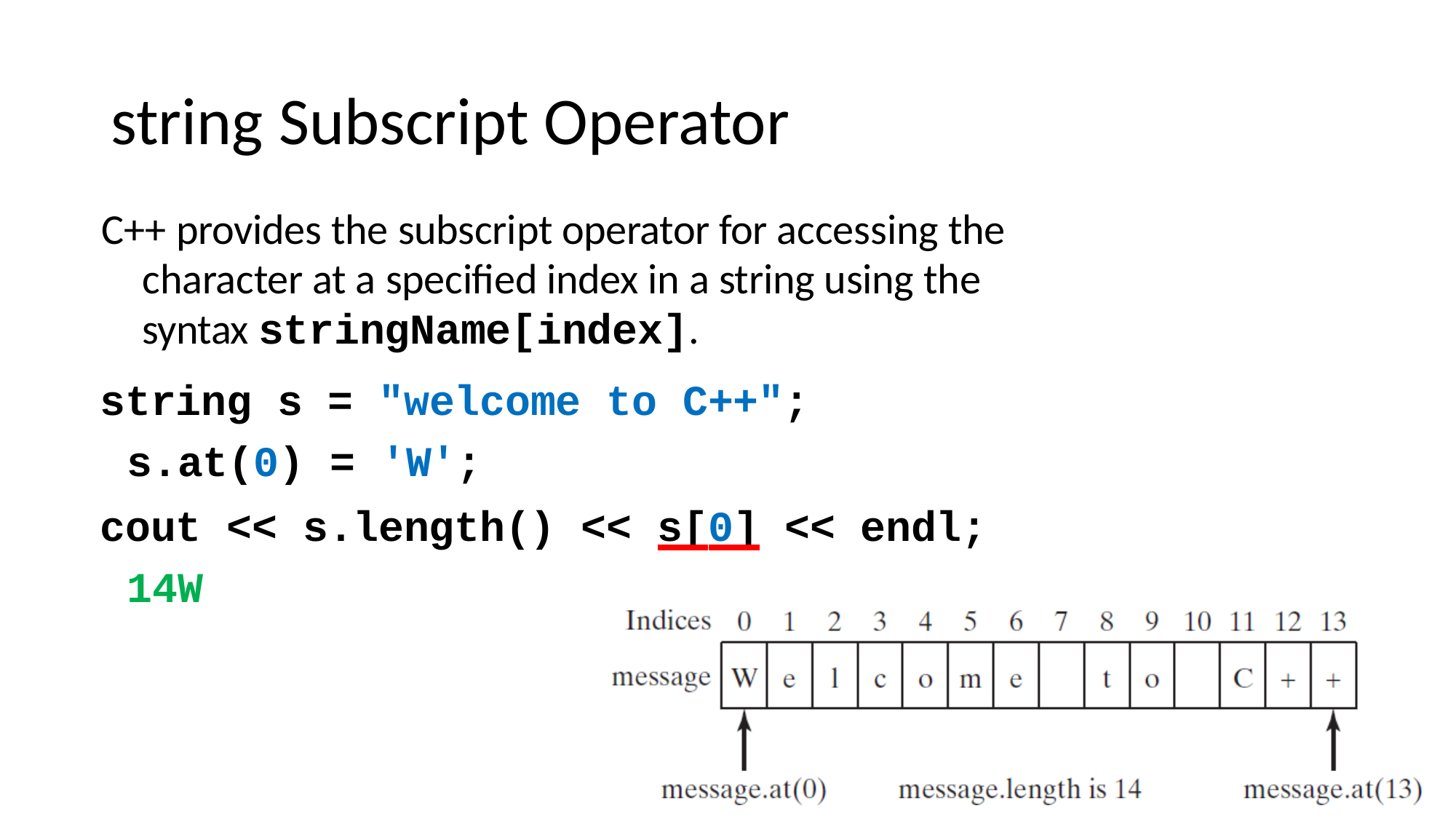

# string Subscript Operator
C++ provides the subscript operator for accessing the  character at a specified index in a string using the  syntax stringName[index].
string s = "welcome to C++";  s.at(0) = 'W';
cout << s.length() << s[0] << endl;  14W